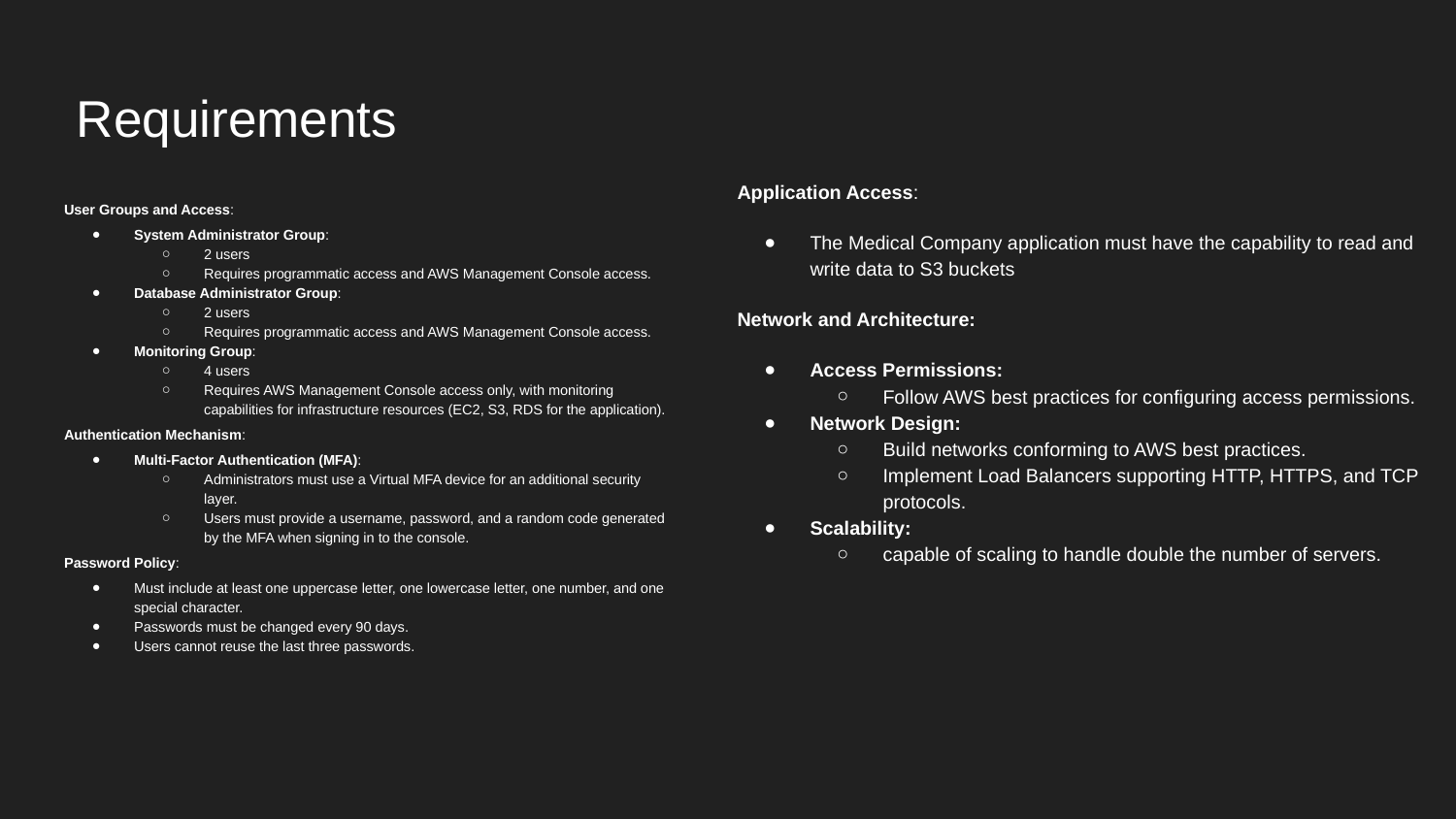

# Requirements
Application Access:
The Medical Company application must have the capability to read and write data to S3 buckets
Network and Architecture:
Access Permissions:
Follow AWS best practices for configuring access permissions.
Network Design:
Build networks conforming to AWS best practices.
Implement Load Balancers supporting HTTP, HTTPS, and TCP protocols.
Scalability:
capable of scaling to handle double the number of servers.

User Groups and Access:
System Administrator Group:
2 users
Requires programmatic access and AWS Management Console access.
Database Administrator Group:
2 users
Requires programmatic access and AWS Management Console access.
Monitoring Group:
4 users
Requires AWS Management Console access only, with monitoring capabilities for infrastructure resources (EC2, S3, RDS for the application).
Authentication Mechanism:
Multi-Factor Authentication (MFA):
Administrators must use a Virtual MFA device for an additional security layer.
Users must provide a username, password, and a random code generated by the MFA when signing in to the console.
Password Policy:
Must include at least one uppercase letter, one lowercase letter, one number, and one special character.
Passwords must be changed every 90 days.
Users cannot reuse the last three passwords.